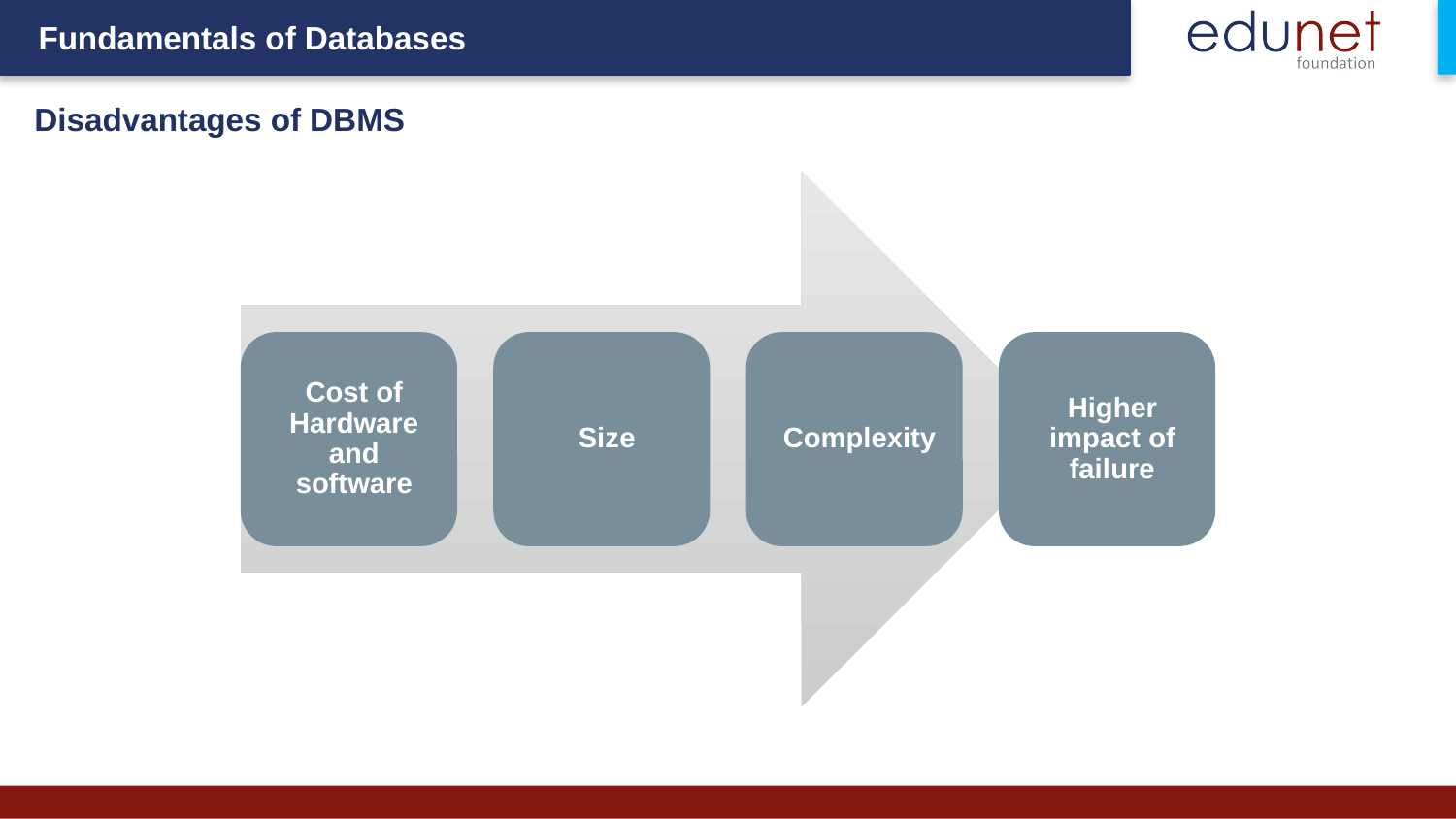

# Disadvantages of DBMS
Cost of Hardware and software
Size
Complexity
Higher impact of failure